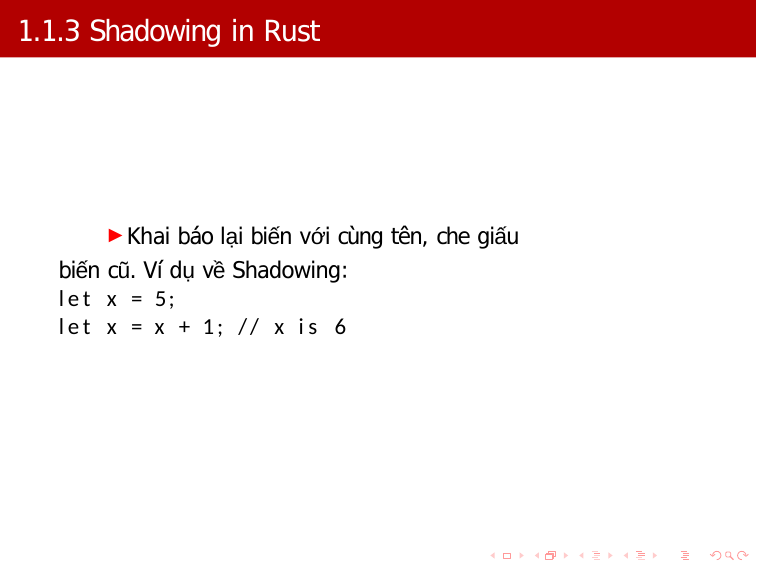

# 1.1.3 Shadowing in Rust
Khai báo lại biến với cùng tên, che giấu biến cũ. Ví dụ về Shadowing:
let x = 5;
let x = x + 1; // x is 6